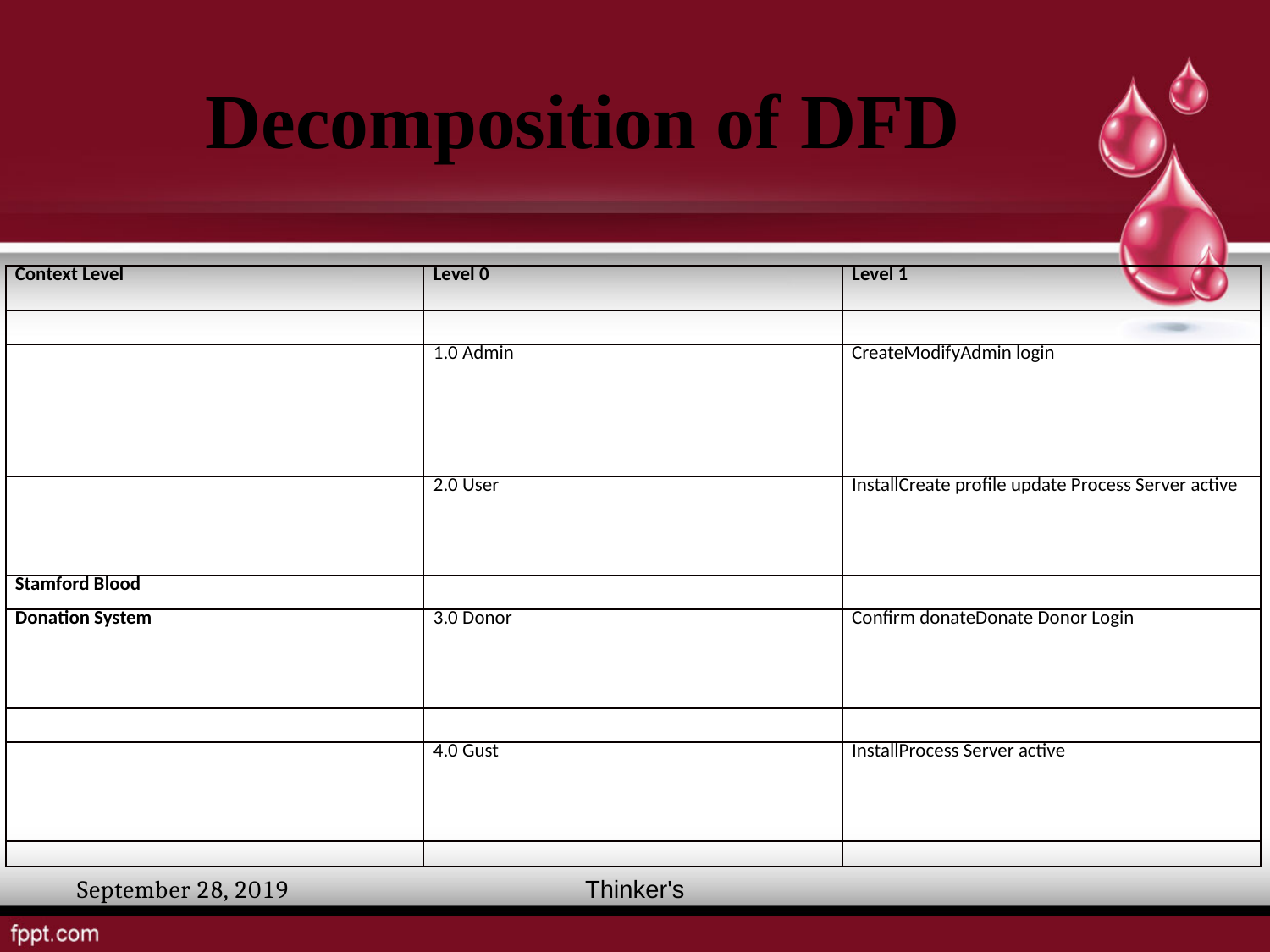

# Decomposition of DFD

| Context Level | Level 0 | Level 1 |
| --- | --- | --- |
|  |  |  |
|  | 1.0 Admin | CreateModifyAdmin login |
|  |  |  |
|  | 2.0 User | InstallCreate profile update Process Server active |
| Stamford Blood |  |  |
| Donation System | 3.0 Donor | Confirm donateDonate Donor Login |
|  |  |  |
|  | 4.0 Gust | InstallProcess Server active |
|  |  |  |

September 28, 2019
Thinker's
3